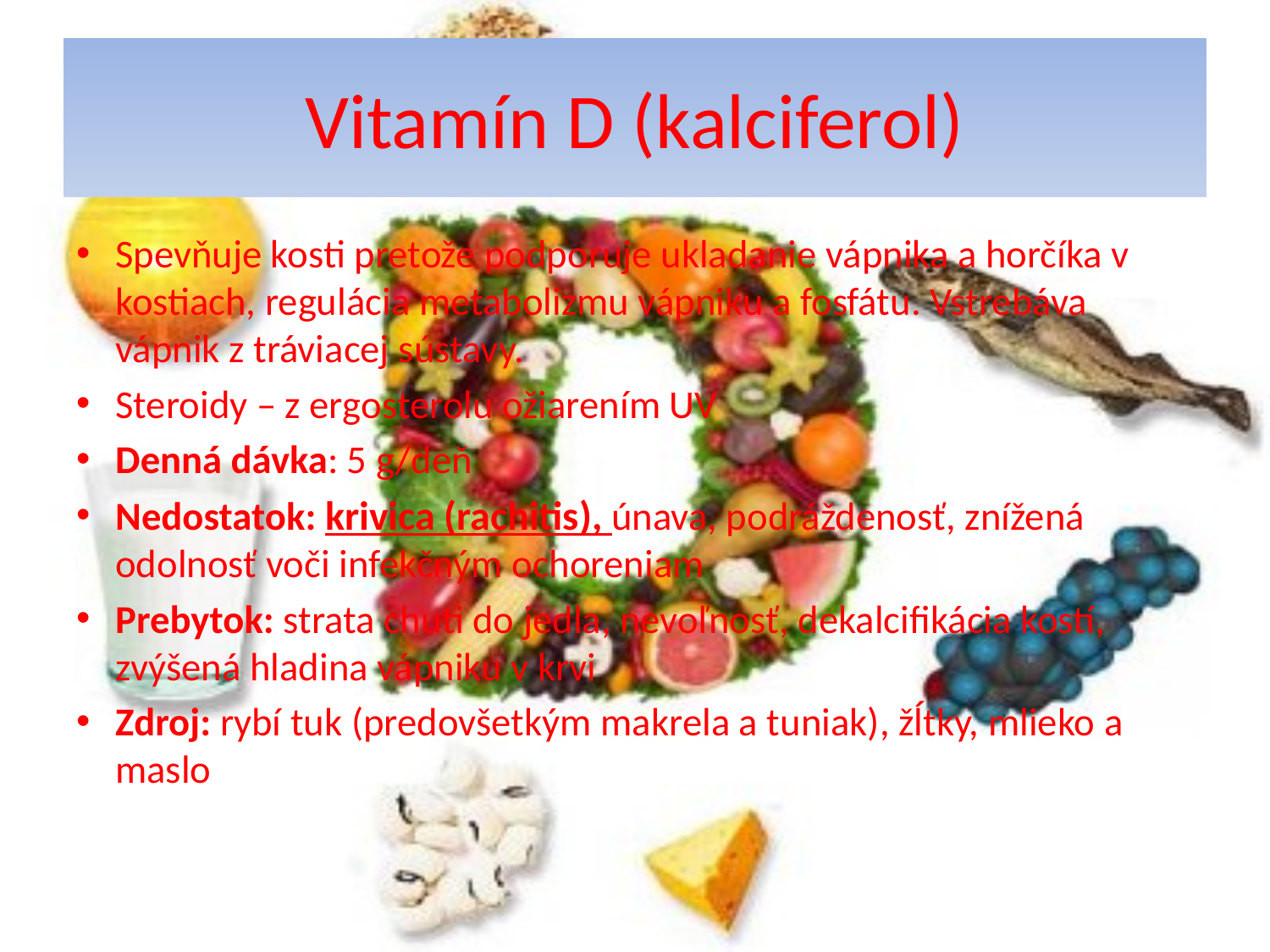

# Vitamín D (kalciferol)
Spevňuje kosti pretože podporuje ukladanie vápnika a horčíka v kostiach, regulácia metabolizmu vápniku a fosfátu. Vstrebáva vápnik z tráviacej sústavy.
Steroidy – z ergosterolu ožiarením UV
Denná dávka: 5 g/deň
Nedostatok: krivica (rachitis), únava, podráždenosť, znížená odolnosť voči infekčným ochoreniam
Prebytok: strata chuti do jedla, nevoľnosť, dekalcifikácia kostí, zvýšená hladina vápniku v krvi
Zdroj: rybí tuk (predovšetkým makrela a tuniak), žĺtky, mlieko a maslo